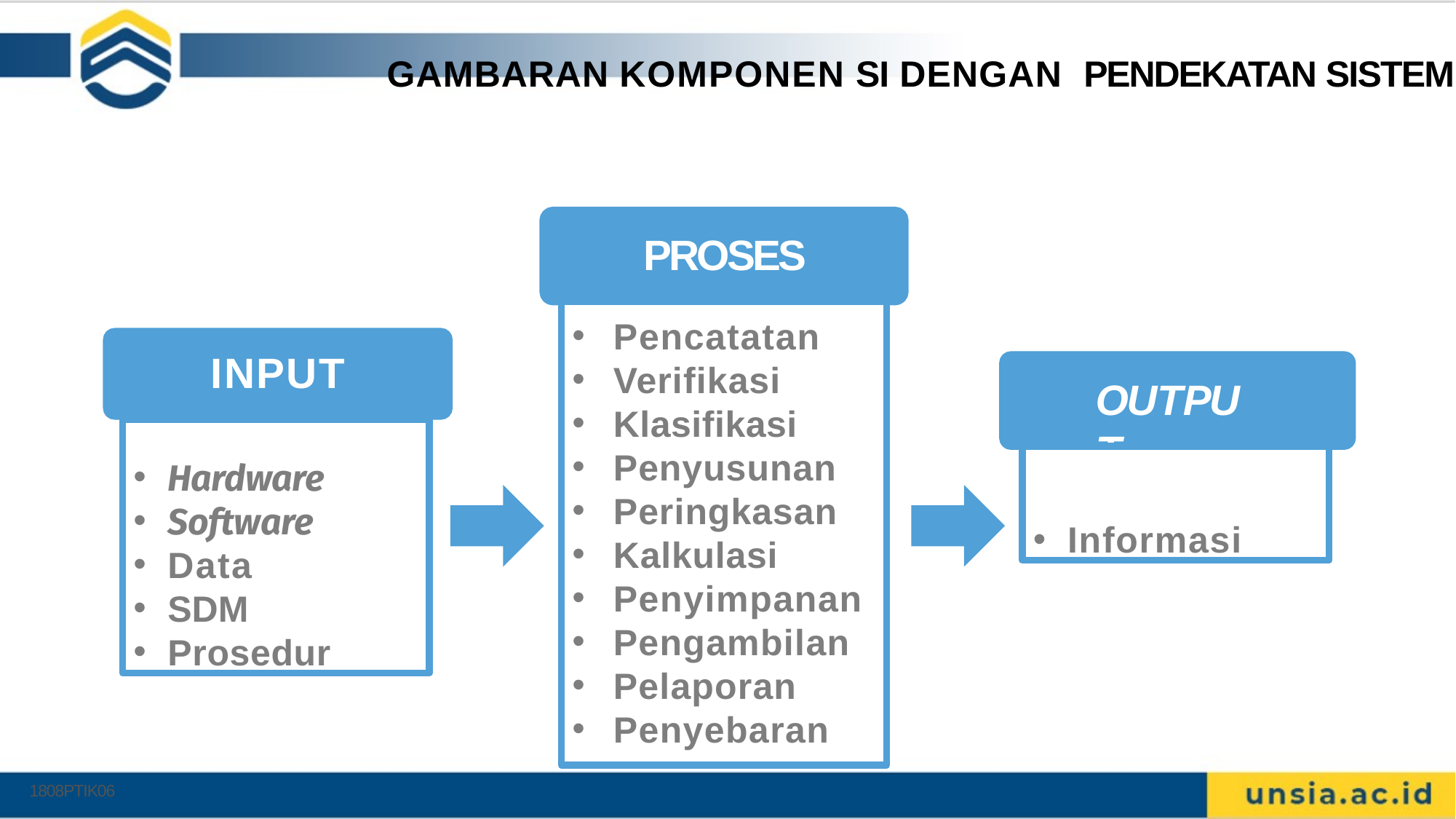

# GAMBARAN KOMPONEN SI DENGAN  PENDEKATAN SISTEM
9

PROSES

Pencatatan
Verifikasi
Klasifikasi
Penyusunan
Peringkasan
Kalkulasi
Penyimpanan
Pengambilan
Pelaporan
Penyebaran

INPUT

OUTPUT
Hardware
Software
Data
SDM
Prosedur

Informasi

1808PTIK06